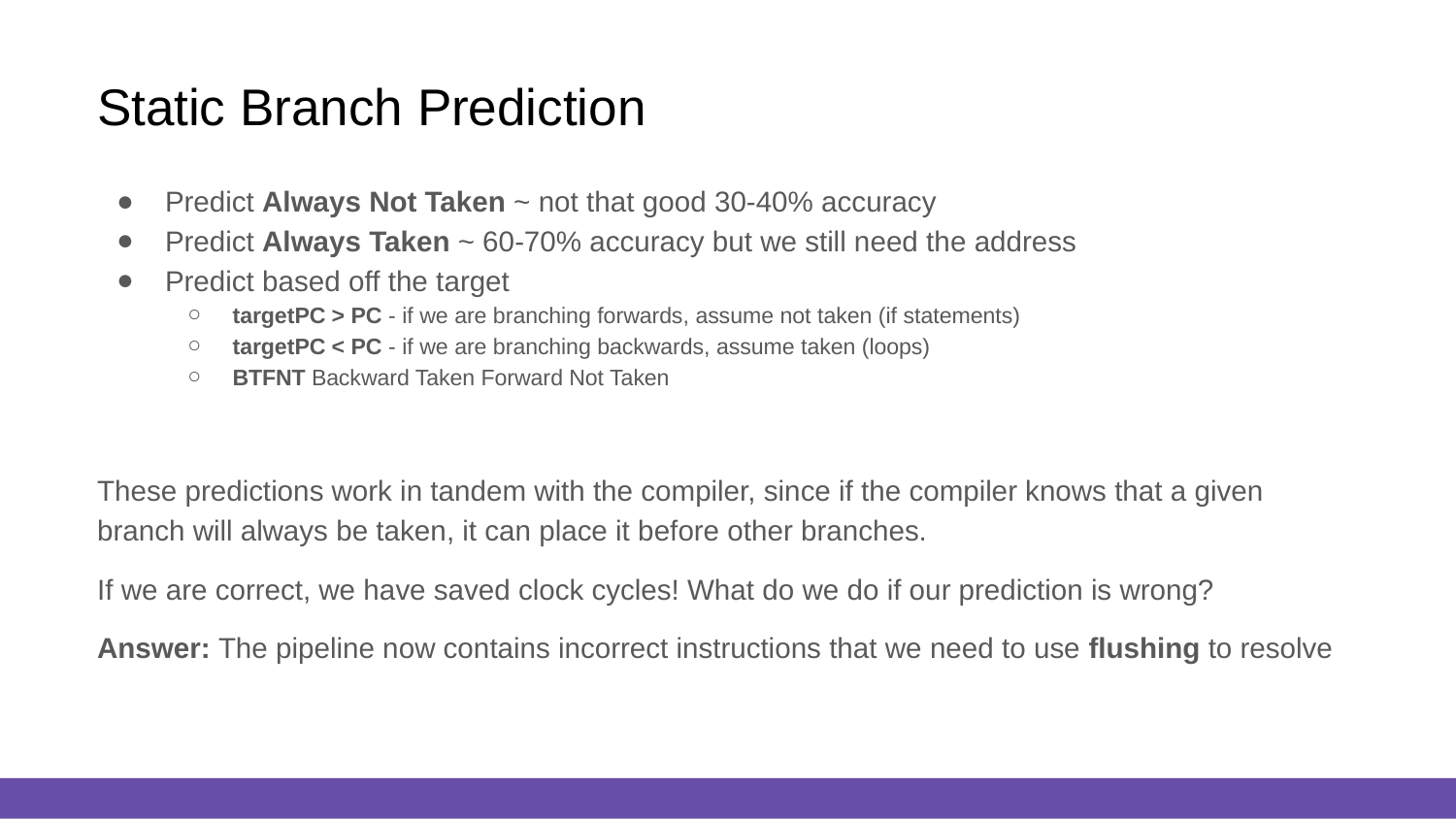

# Static Branch Prediction
Predict Always Not Taken ~ not that good 30-40% accuracy
Predict Always Taken ~ 60-70% accuracy but we still need the address
Predict based off the target
targetPC > PC - if we are branching forwards, assume not taken (if statements)
targetPC < PC - if we are branching backwards, assume taken (loops)
BTFNT Backward Taken Forward Not Taken

These predictions work in tandem with the compiler, since if the compiler knows that a given branch will always be taken, it can place it before other branches.
If we are correct, we have saved clock cycles! What do we do if our prediction is wrong?
Answer: The pipeline now contains incorrect instructions that we need to use flushing to resolve